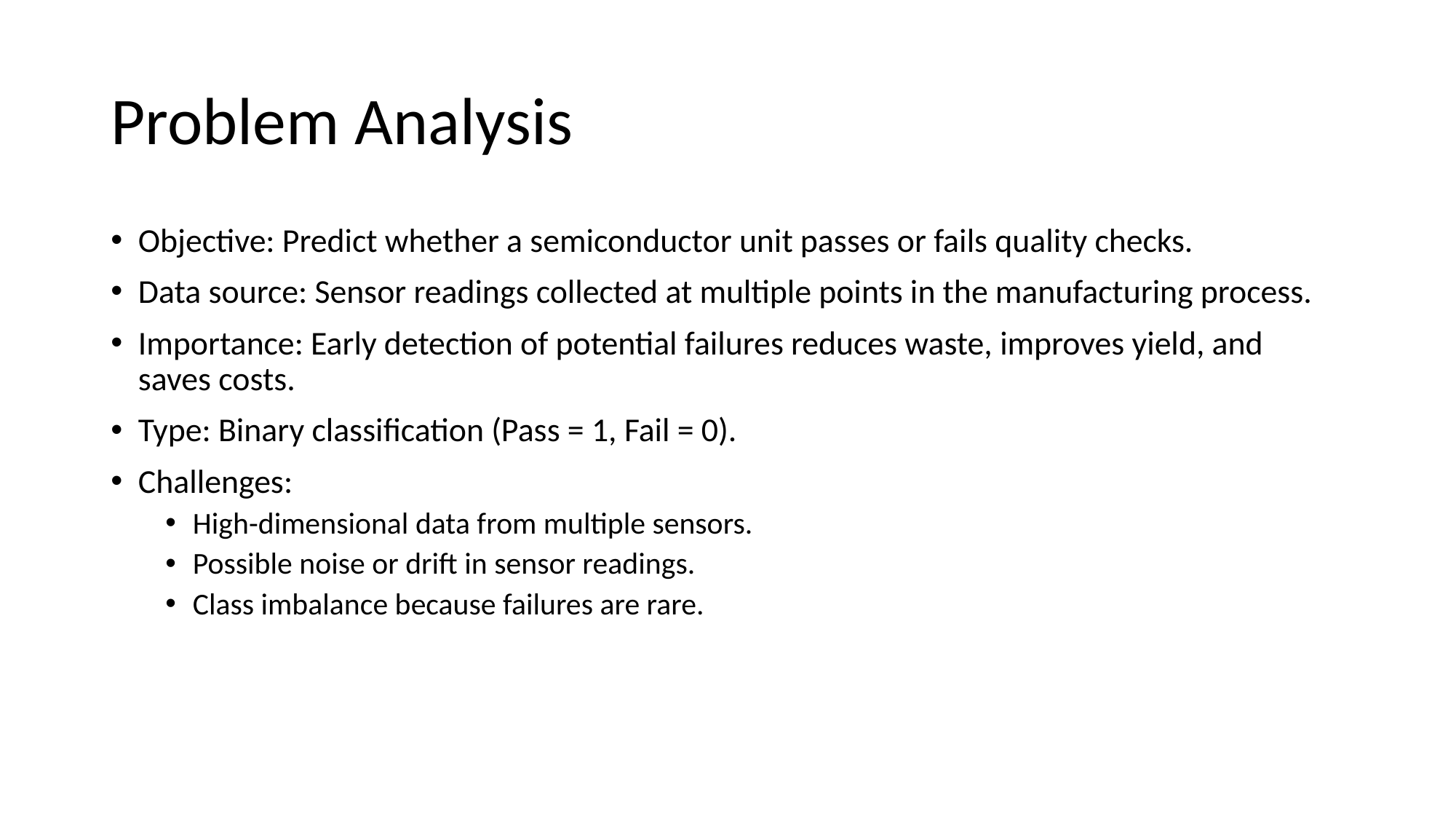

# Problem Analysis
Objective: Predict whether a semiconductor unit passes or fails quality checks.
Data source: Sensor readings collected at multiple points in the manufacturing process.
Importance: Early detection of potential failures reduces waste, improves yield, and saves costs.
Type: Binary classification (Pass = 1, Fail = 0).
Challenges:
High-dimensional data from multiple sensors.
Possible noise or drift in sensor readings.
Class imbalance because failures are rare.